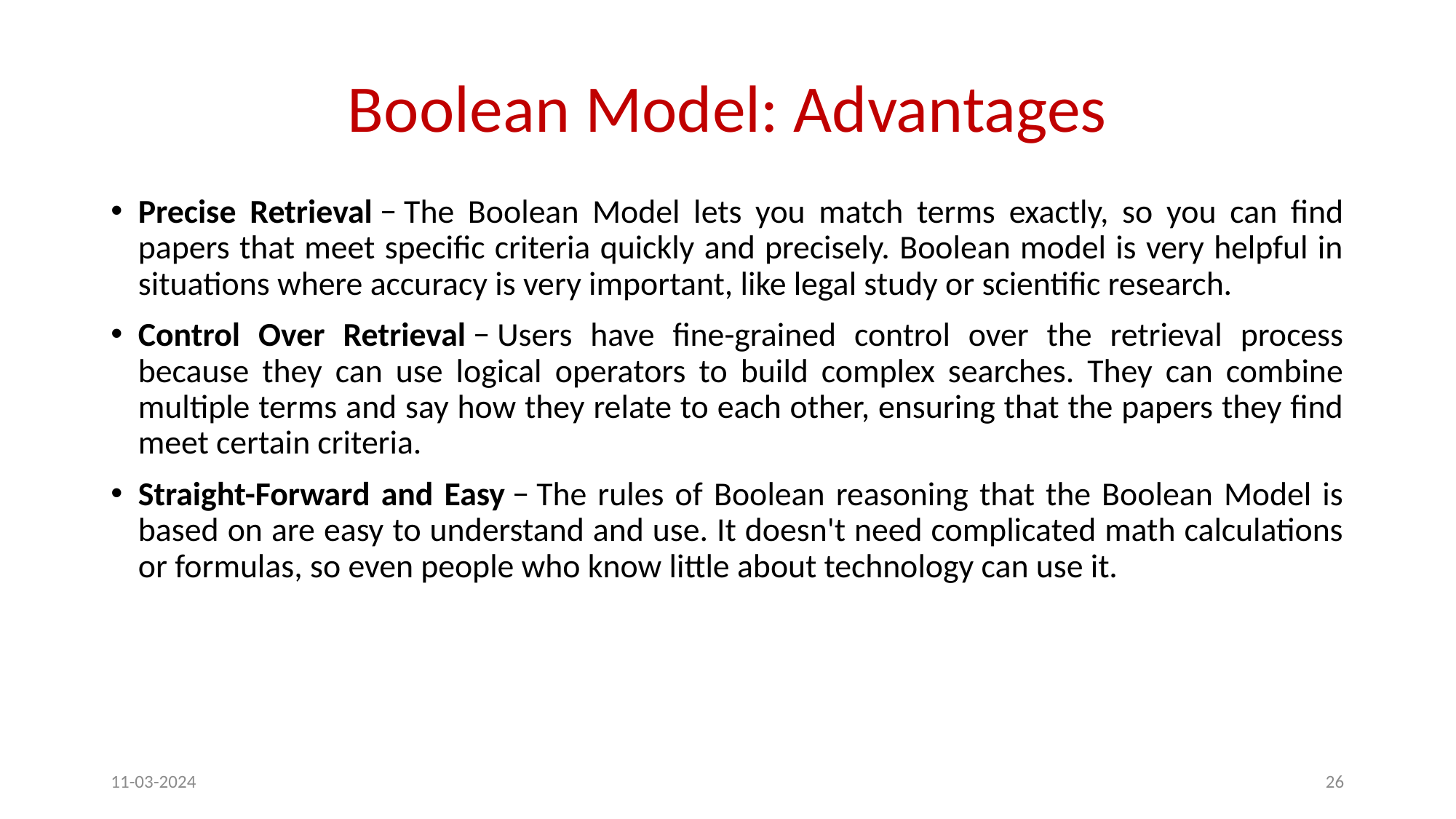

# Boolean Model: Advantages
Precise Retrieval − The Boolean Model lets you match terms exactly, so you can find papers that meet specific criteria quickly and precisely. Boolean model is very helpful in situations where accuracy is very important, like legal study or scientific research.
Control Over Retrieval − Users have fine-grained control over the retrieval process because they can use logical operators to build complex searches. They can combine multiple terms and say how they relate to each other, ensuring that the papers they find meet certain criteria.
Straight-Forward and Easy − The rules of Boolean reasoning that the Boolean Model is based on are easy to understand and use. It doesn't need complicated math calculations or formulas, so even people who know little about technology can use it.
11-03-2024
26